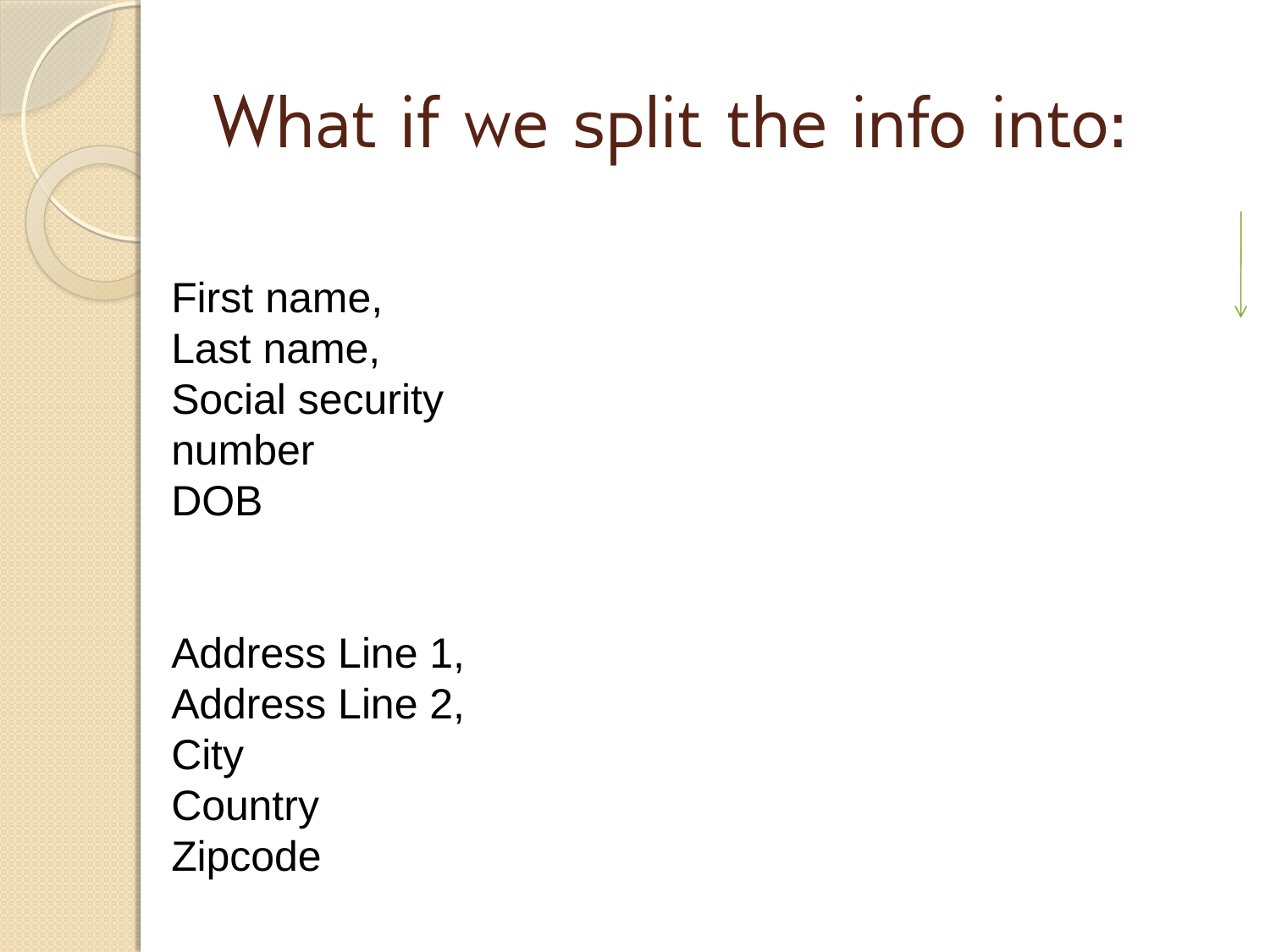

# What if we split the info into:
First name,
Last name,
Social security number
DOB

Address Line 1,
Address Line 2,
City
Country
Zipcode